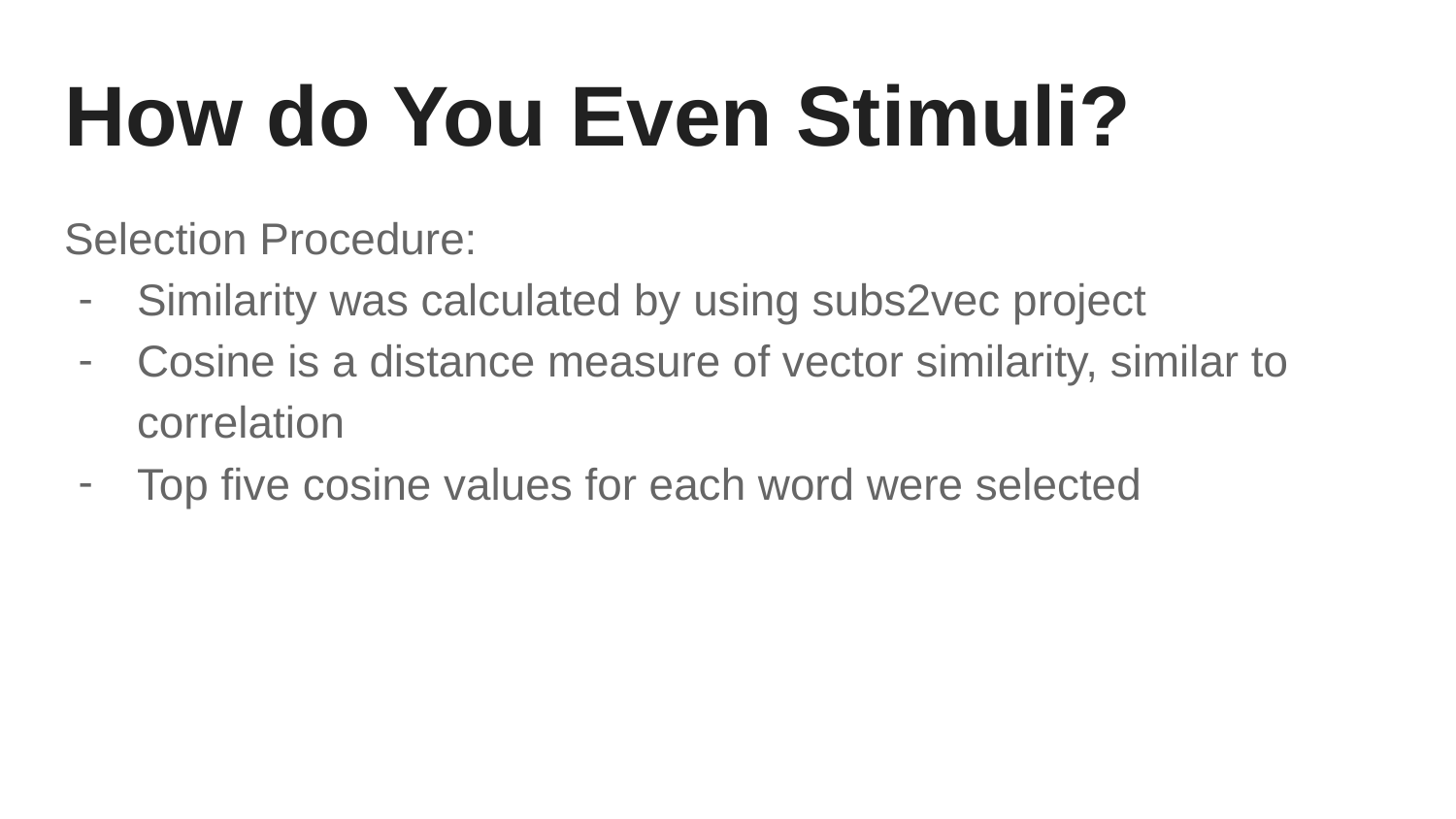

# How do You Even Stimuli?
Selection Procedure:
Similarity was calculated by using subs2vec project
Cosine is a distance measure of vector similarity, similar to correlation
Top five cosine values for each word were selected